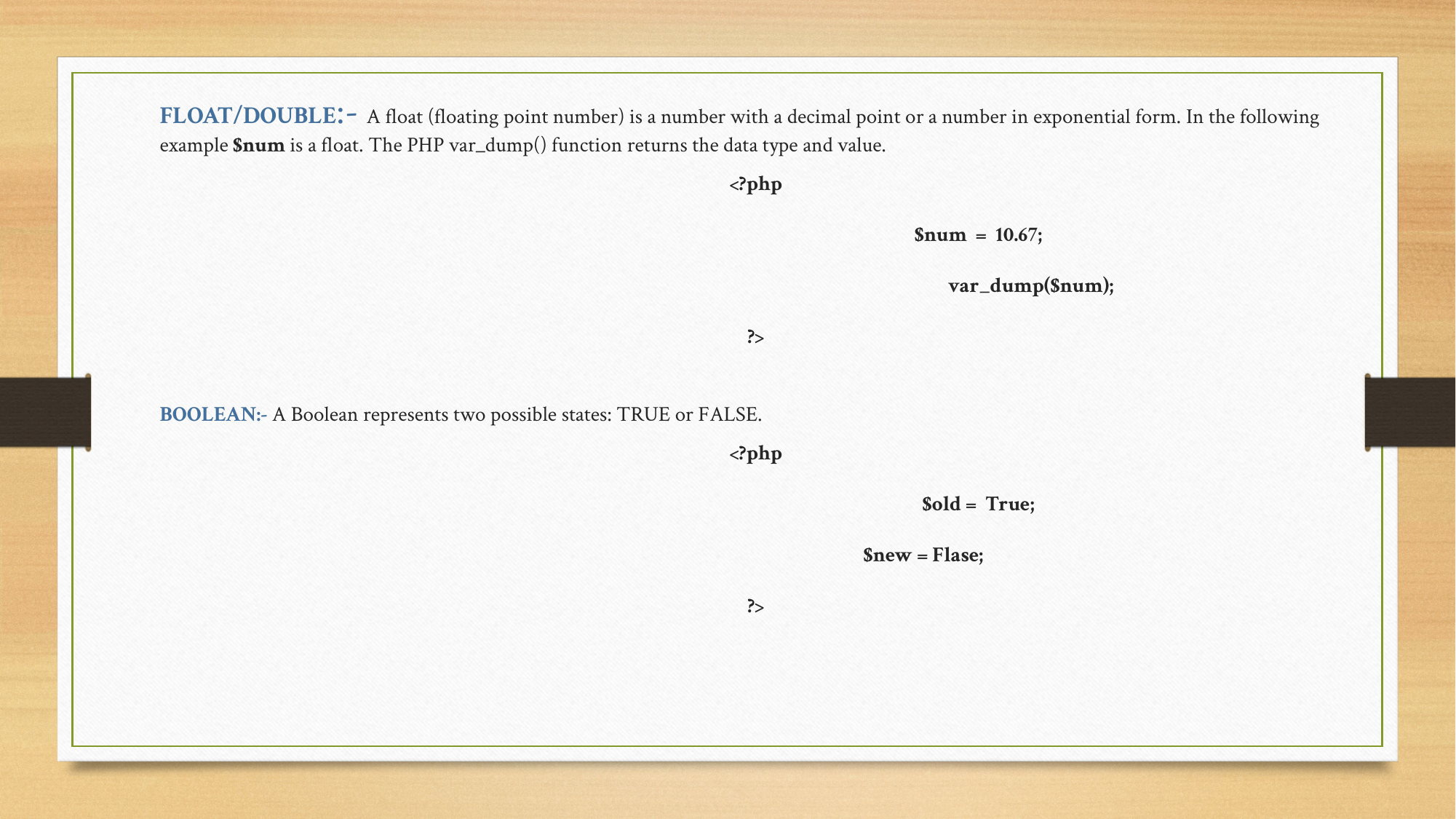

FLOAT/DOUBLE:- A float (floating point number) is a number with a decimal point or a number in exponential form. In the following example $num is a float. The PHP var_dump() function returns the data type and value.
<?php
				  $num  =  10.67;
					 var_dump($num);
?>

BOOLEAN:- A Boolean represents two possible states: TRUE or FALSE.
<?php
				  $old =  True;
		                           $new = Flase;
?>